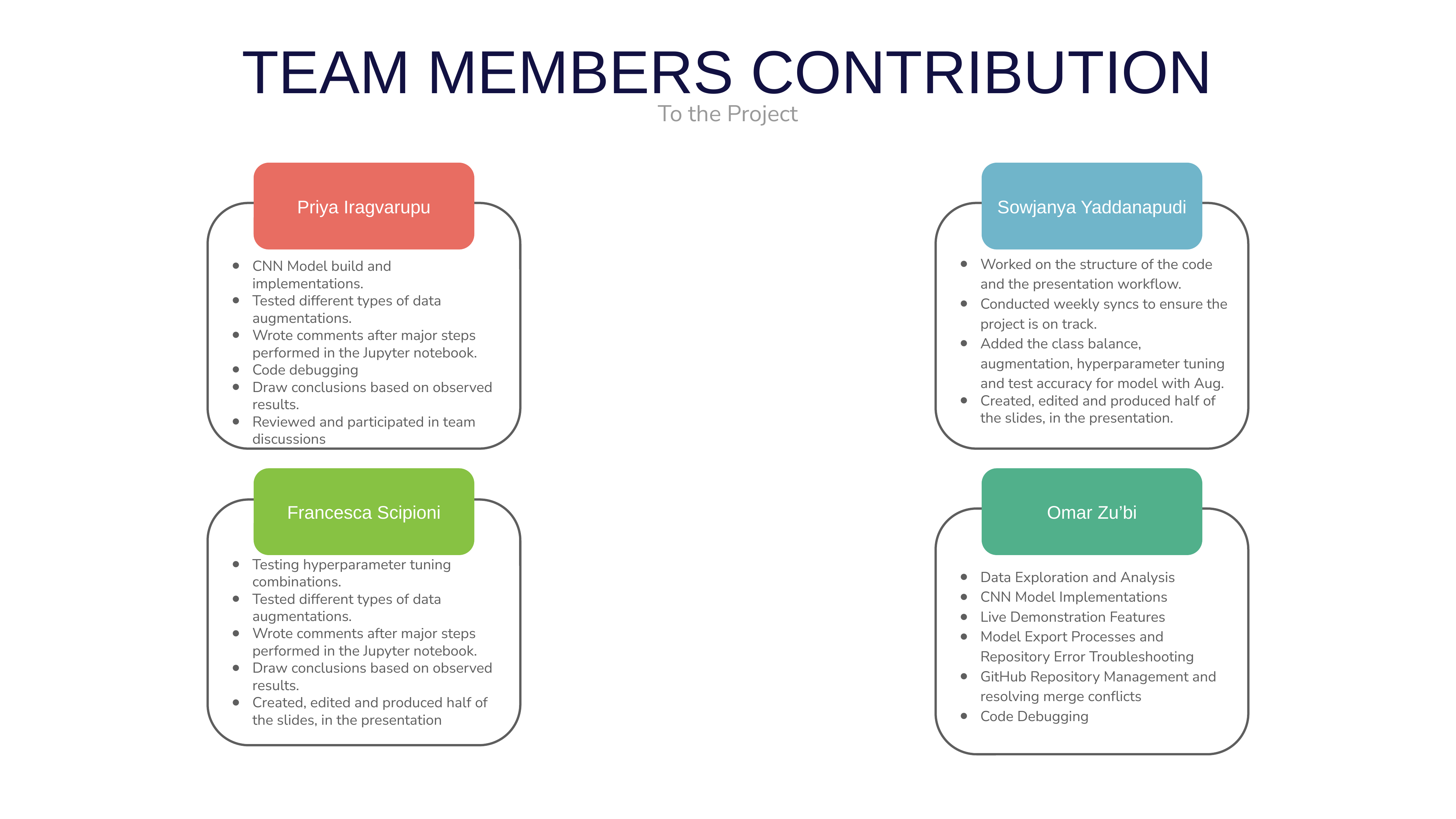

TEAM MEMBERS CONTRIBUTION
To the Project

Priya Iragvarupu

Sowjanya Yaddanapudi

CNN Model build and implementations.
Tested different types of data augmentations.
Wrote comments after major steps performed in the Jupyter notebook.
Code debugging
Draw conclusions based on observed results.
Reviewed and participated in team discussions

Worked on the structure of the code and the presentation workflow.
Conducted weekly syncs to ensure the project is on track.
Added the class balance, augmentation, hyperparameter tuning and test accuracy for model with Aug.
Created, edited and produced half of the slides, in the presentation.

Francesca Scipioni

Omar Zu’bi

Testing hyperparameter tuning combinations.
Tested different types of data augmentations.
Wrote comments after major steps performed in the Jupyter notebook.
Draw conclusions based on observed results.
Created, edited and produced half of the slides, in the presentation

Data Exploration and Analysis
CNN Model Implementations
Live Demonstration Features
Model Export Processes and Repository Error Troubleshooting
GitHub Repository Management and resolving merge conflicts
Code Debugging